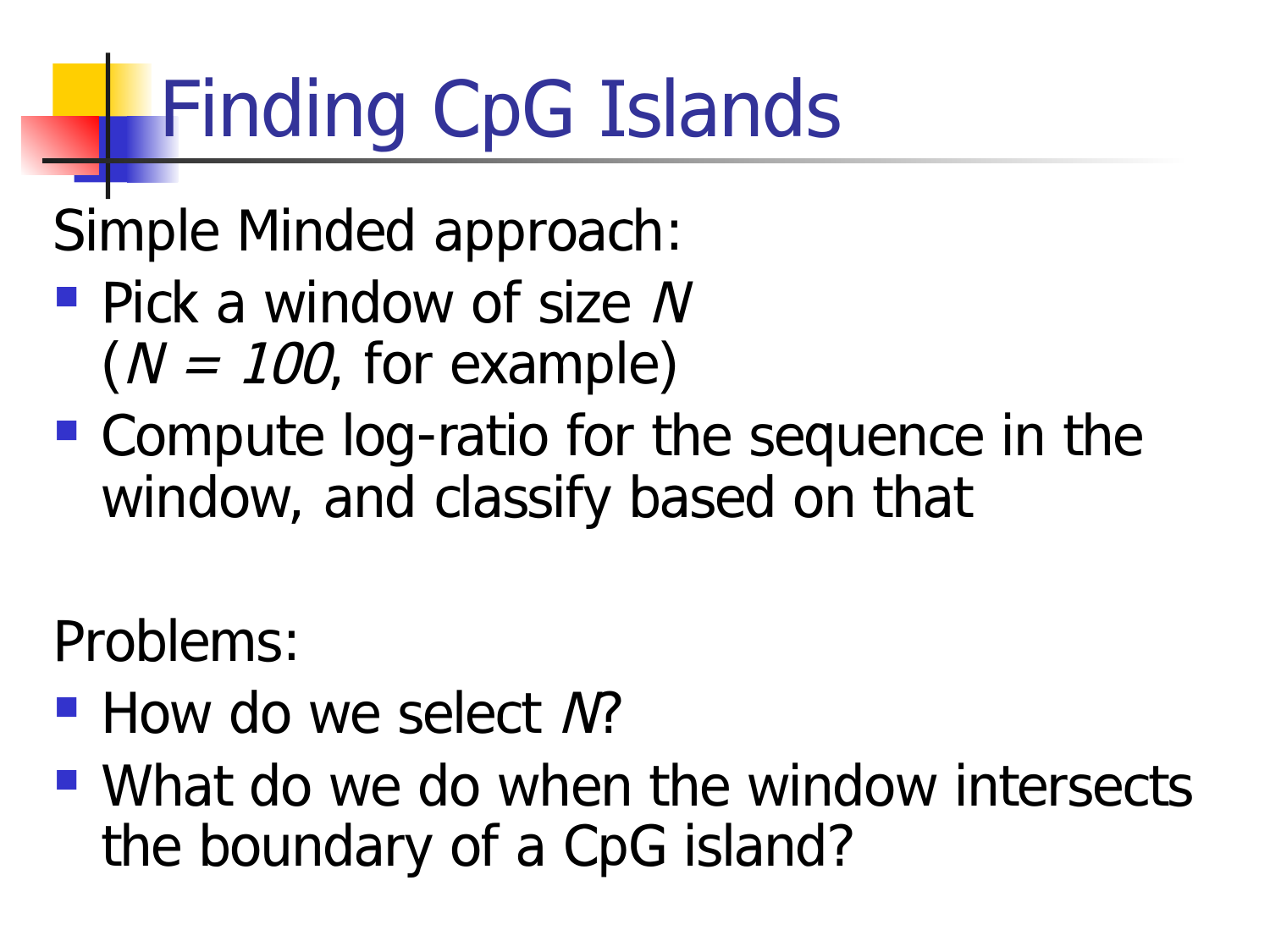

# Finding CpG Islands
Simple Minded approach:
Pick a window of size N
(N = 100, for example)
Compute log-ratio for the sequence in the window, and classify based on that

Problems:
How do we select N?
What do we do when the window intersects the boundary of a CpG island?